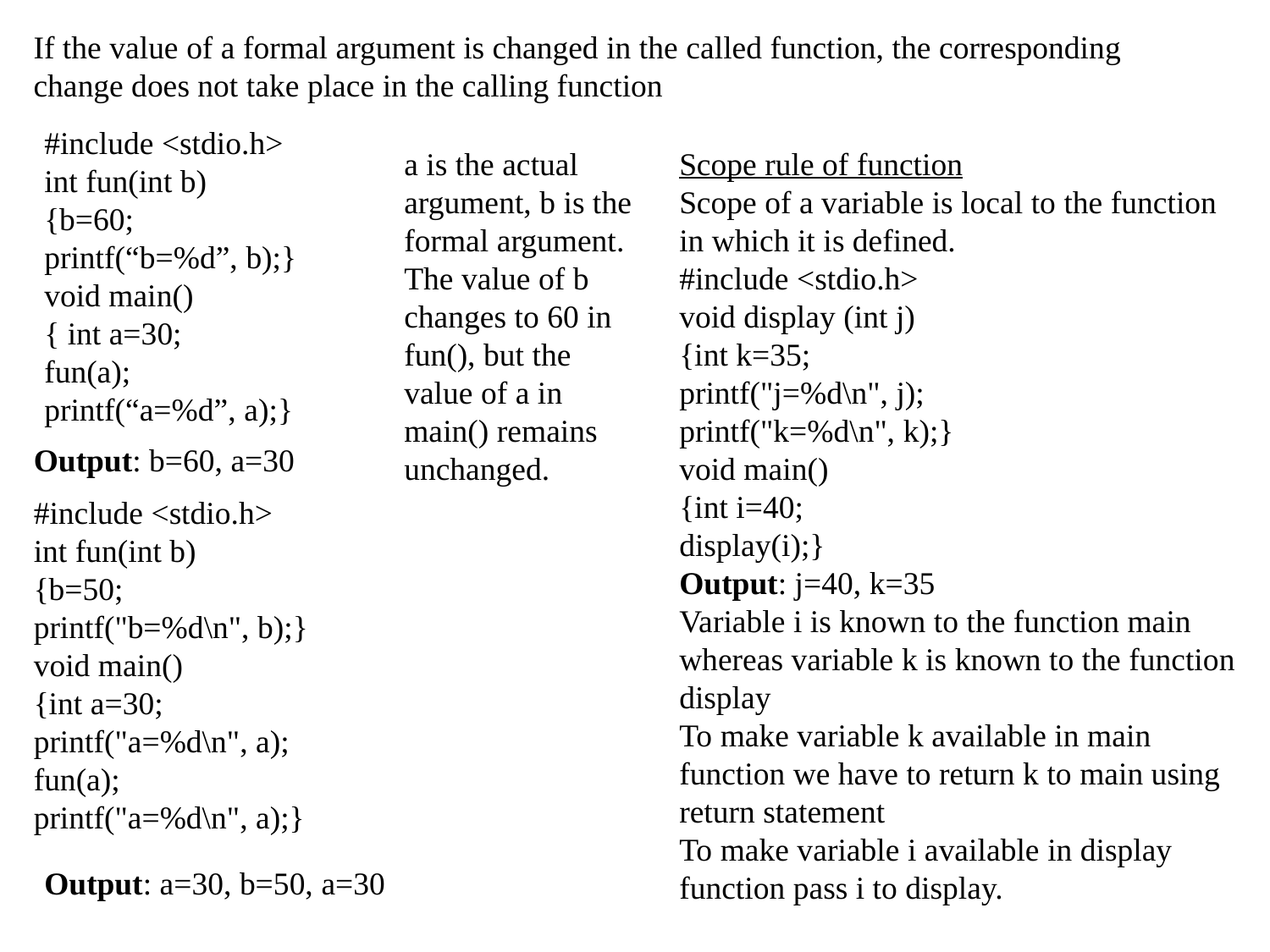

If the value of a formal argument is changed in the called function, the corresponding change does not take place in the calling function
#include <stdio.h>
int fun(int b)
{b=60;
printf(“b=%d”, b);}
void main()
{ int a=30;
fun(a);
printf(“a=%d”, a);}
a is the actual argument, b is the formal argument. The value of b changes to 60 in fun(), but the value of a in main() remains unchanged.
Scope rule of function
Scope of a variable is local to the function in which it is defined.
#include <stdio.h>
void display (int j)
{int k=35;
printf("j=%d\n", j);
printf("k=%d\n", k);}
void main()
{int i=40;
display(i);}
Output: j=40, k=35
Variable i is known to the function main whereas variable k is known to the function display
To make variable k available in main function we have to return k to main using return statement
To make variable i available in display function pass i to display.
Output: b=60, a=30
#include <stdio.h>
int fun(int b)
{b=50;
printf("b=%d\n", b);}
void main()
{int a=30;
printf("a=%d\n", a);
fun(a);
printf("a=%d\n", a);}
Output: a=30, b=50, a=30